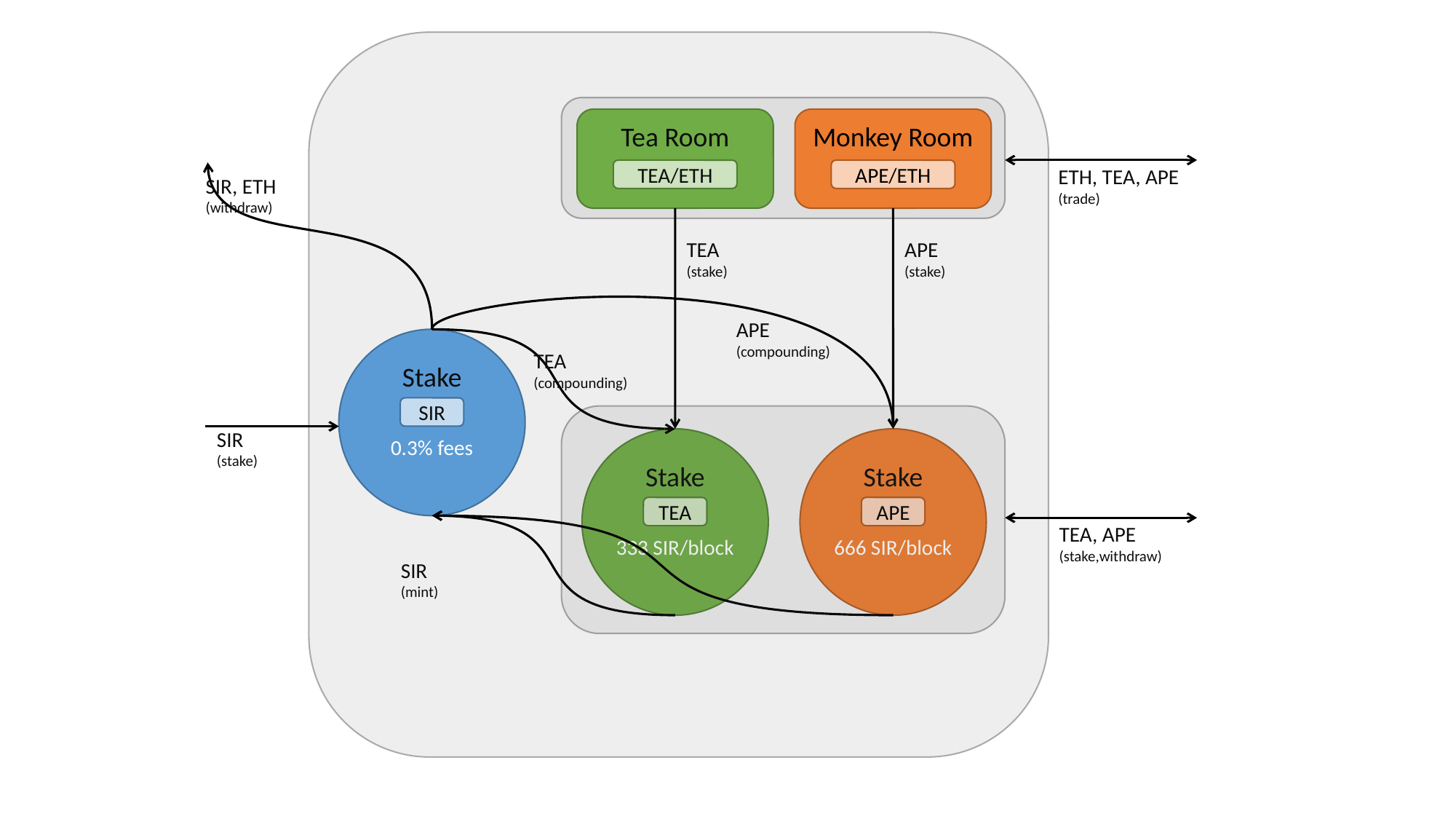

Tea Room

TEA/ETH
Monkey Room

APE/ETH
ETH, TEA, APE
(trade)
SIR, ETH
(withdraw)
TEA
(stake)
APE
(stake)
APE
(compounding)
Stake

0.3% fees

SIR
TEA
(compounding)

SIR
(stake)
Stake

333 SIR/block

TEA
Stake

666 SIR/block

APE
TEA, APE
(stake,withdraw)
SIR
(mint)